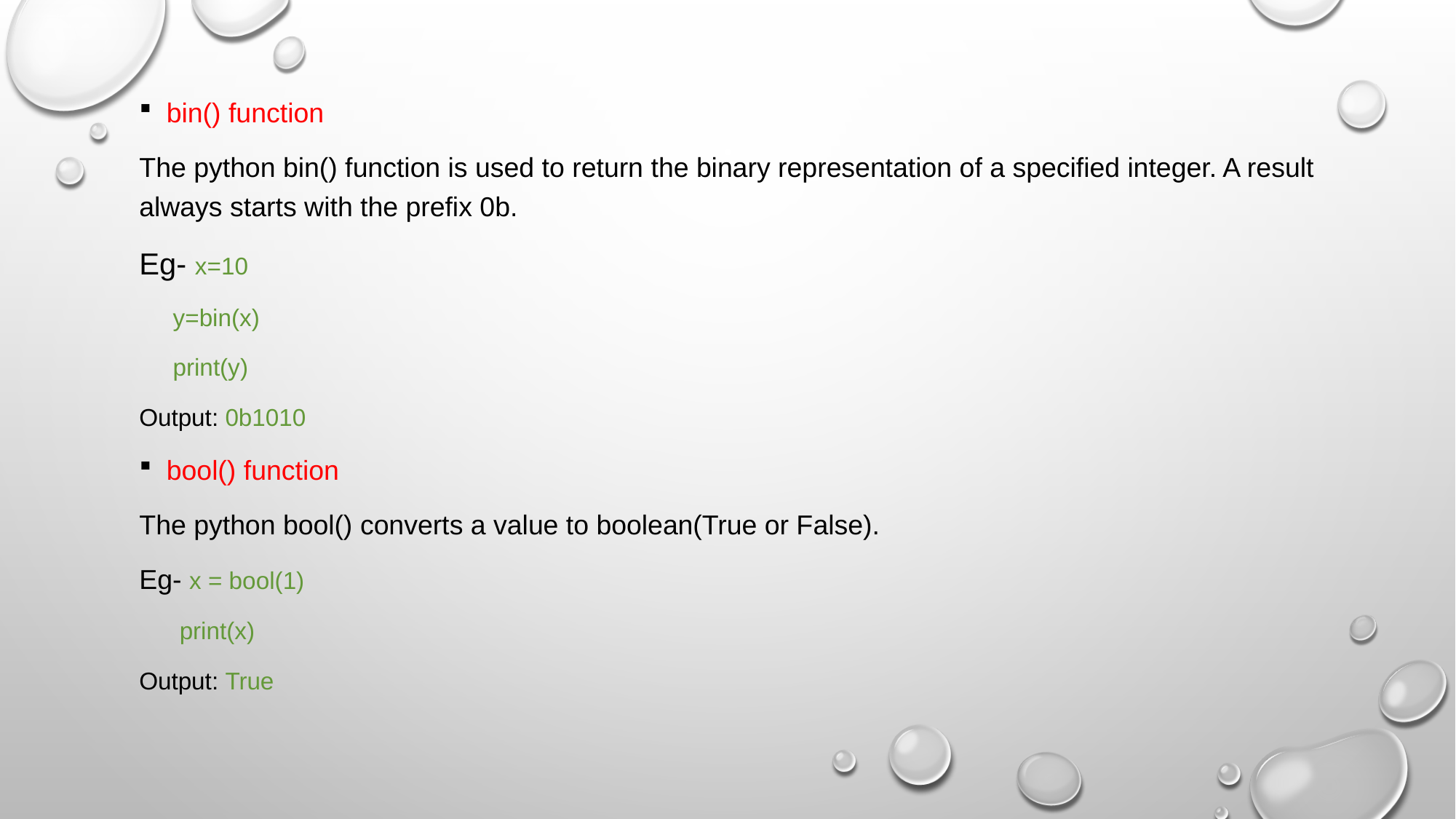

bin() function
The python bin() function is used to return the binary representation of a specified integer. A result always starts with the prefix 0b.
Eg- x=10
     y=bin(x)
     print(y)
Output: 0b1010
bool() function
The python bool() converts a value to boolean(True or False).
Eg- x = bool(1)
      print(x)
Output: True